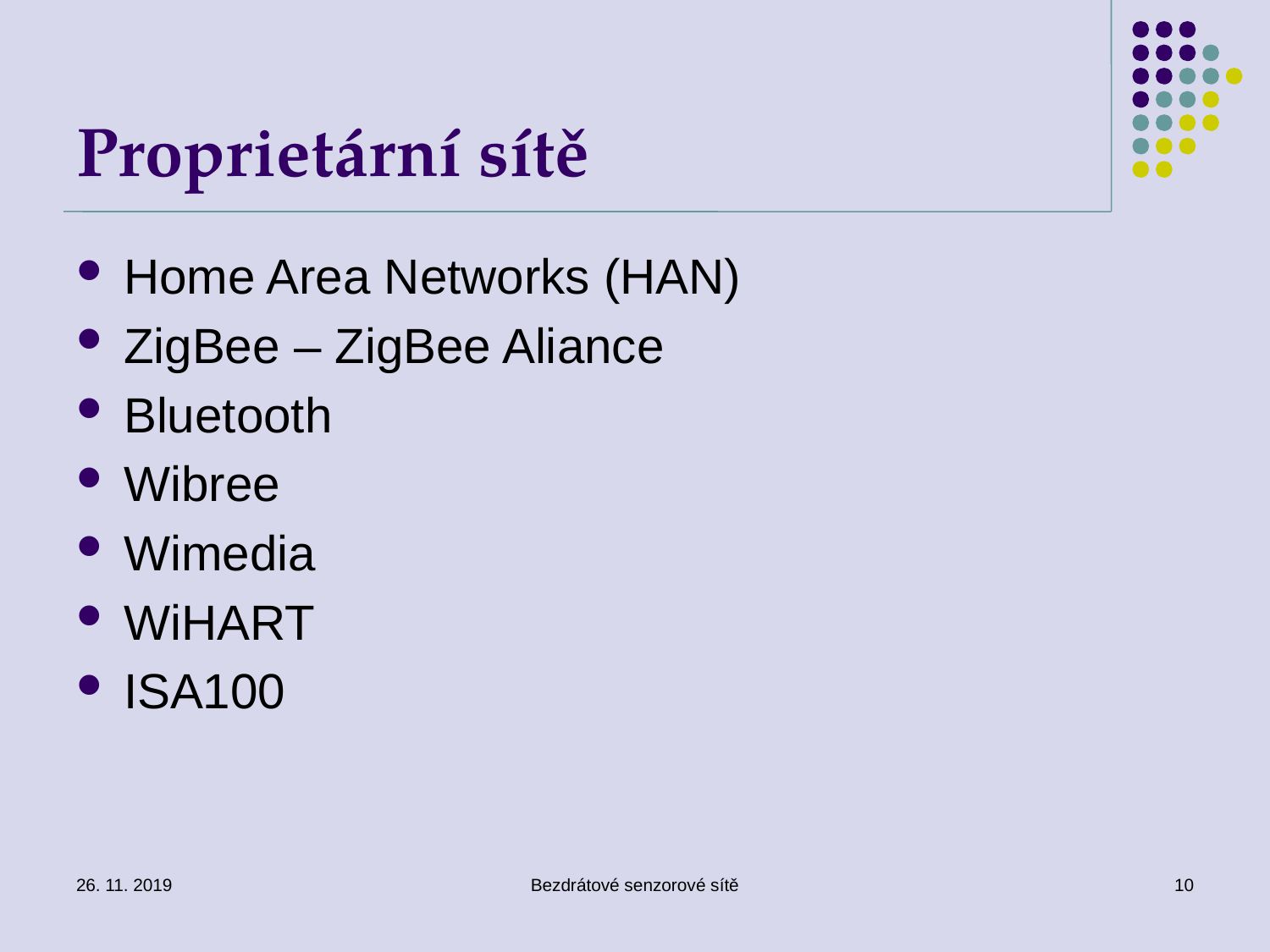

# Proprietární sítě
Home Area Networks (HAN)
ZigBee – ZigBee Aliance
Bluetooth
Wibree
Wimedia
WiHART
ISA100

26. 11. 2019
Bezdrátové senzorové sítě
10